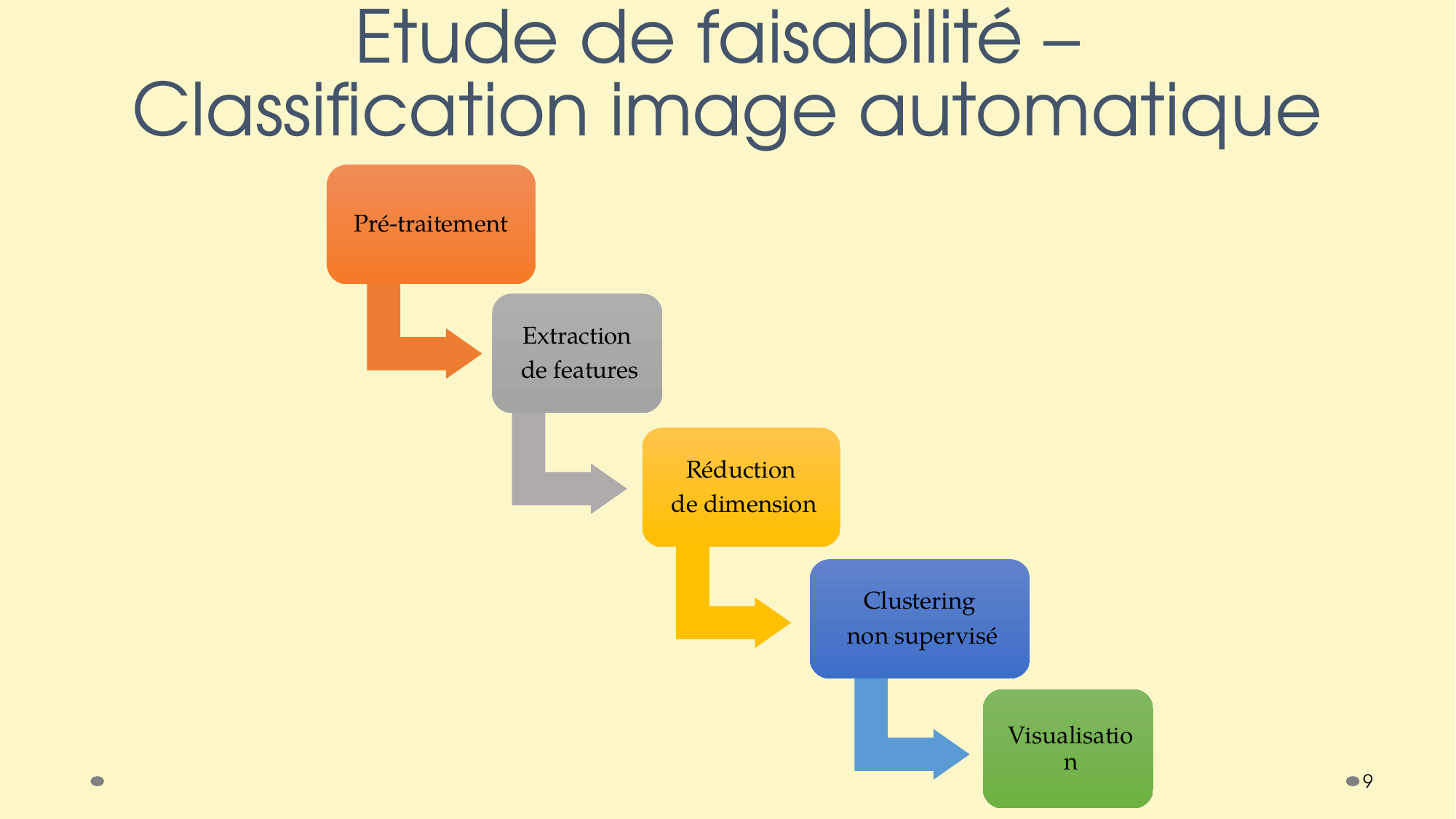

# Etude de faisabilité – Classification image automatique
Pré-traitement
Extraction
de features
Réduction
de dimension
Clustering
non supervisé
Visualisation
9